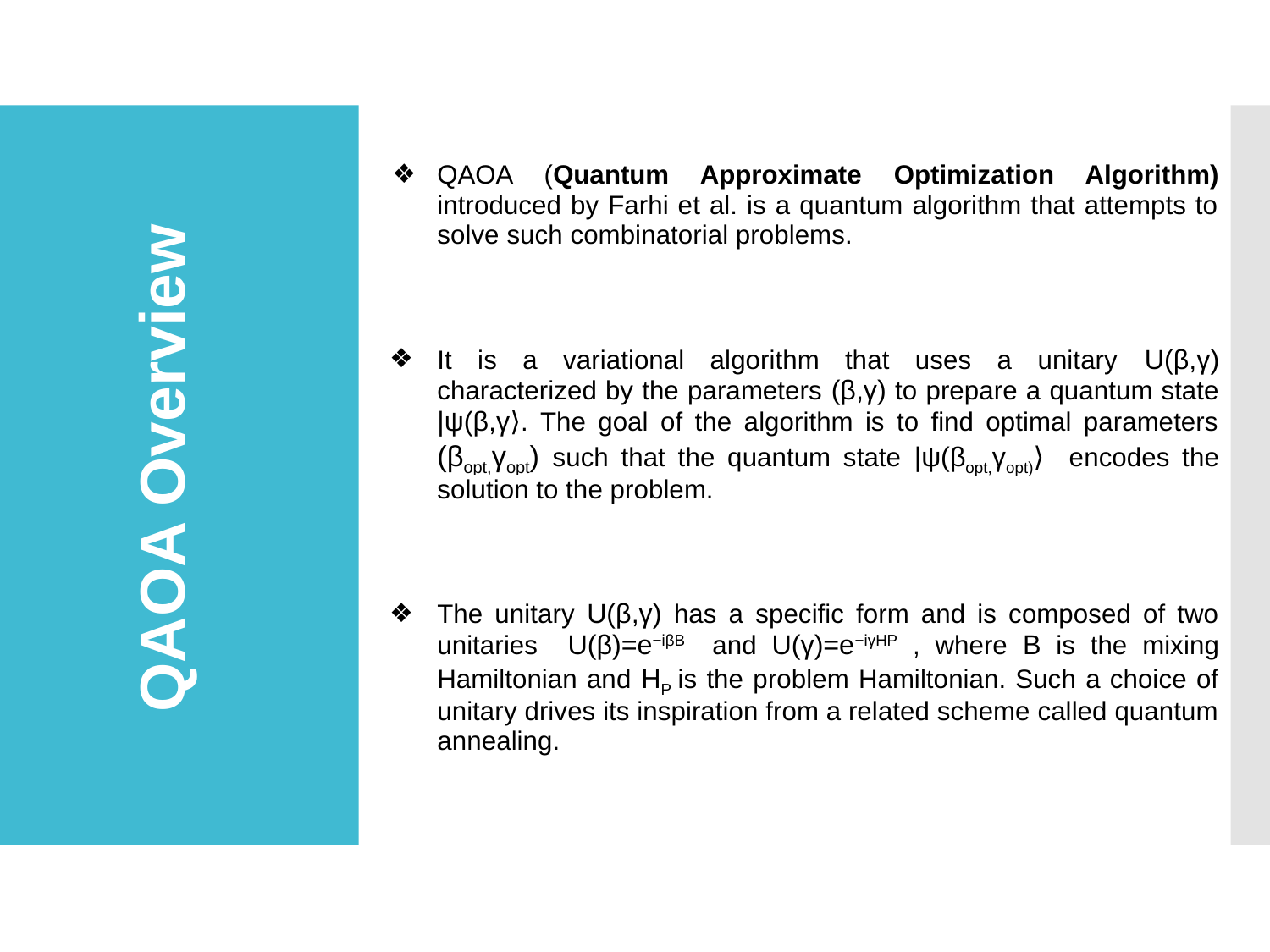

QAOA (Quantum Approximate Optimization Algorithm) introduced by Farhi et al. is a quantum algorithm that attempts to solve such combinatorial problems.

It is a variational algorithm that uses a unitary U(β,γ) characterized by the parameters (β,γ) to prepare a quantum state |ψ(β,γ⟩. The goal of the algorithm is to find optimal parameters (βopt,γopt) such that the quantum state |ψ(βopt,γopt)⟩  encodes the solution to the problem.

The unitary U(β,γ) has a specific form and is composed of two unitaries  U(β)=e−iβB  and U(γ)=e−iγHP , where B is the mixing Hamiltonian and HP is the problem Hamiltonian. Such a choice of unitary drives its inspiration from a related scheme called quantum annealing.

# QAOA Overview